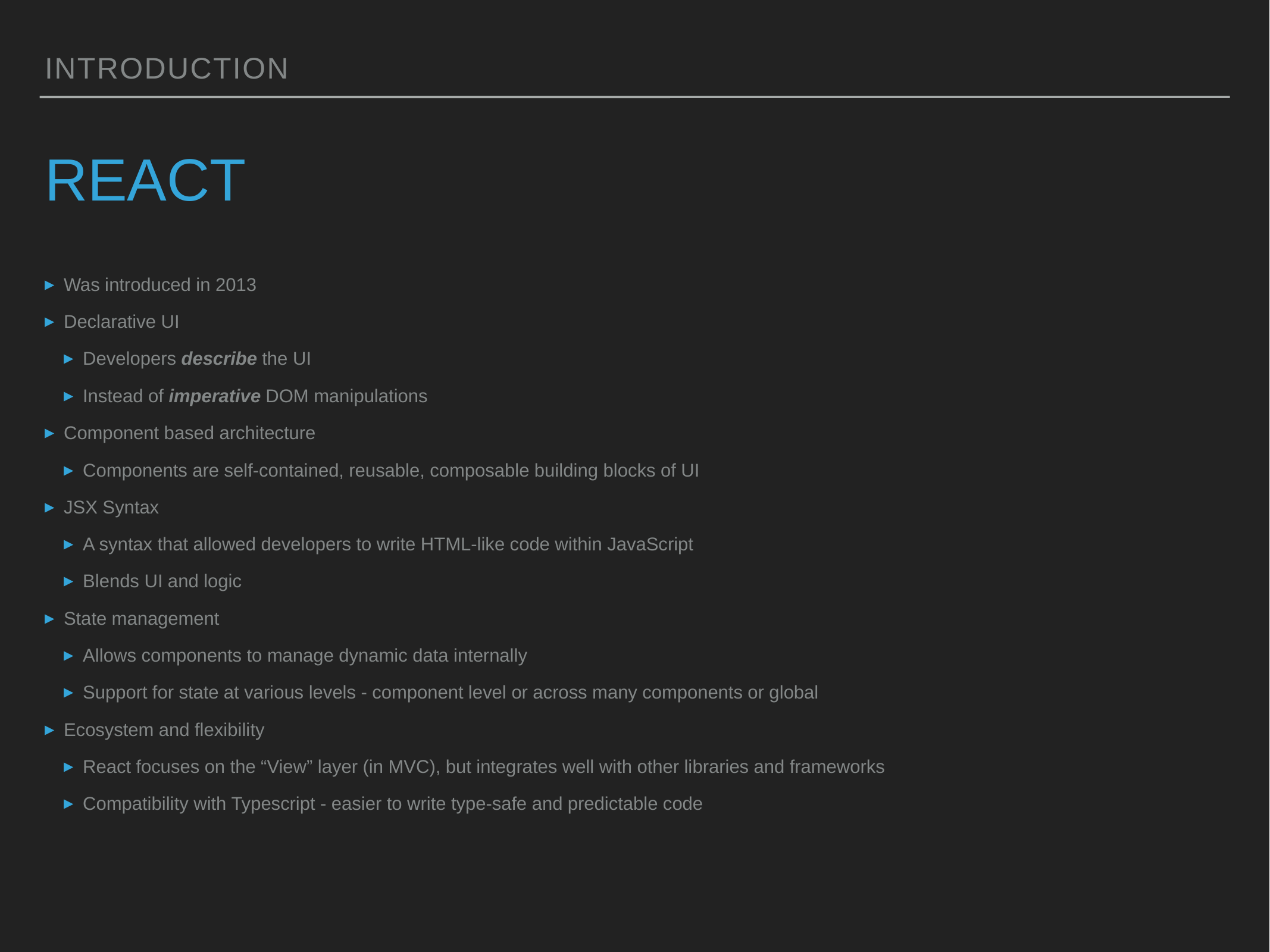

Introduction
# React
Was introduced in 2013
Declarative UI
Developers describe the UI
Instead of imperative DOM manipulations
Component based architecture
Components are self-contained, reusable, composable building blocks of UI
JSX Syntax
A syntax that allowed developers to write HTML-like code within JavaScript
Blends UI and logic
State management
Allows components to manage dynamic data internally
Support for state at various levels - component level or across many components or global
Ecosystem and flexibility
React focuses on the “View” layer (in MVC), but integrates well with other libraries and frameworks
Compatibility with Typescript - easier to write type-safe and predictable code